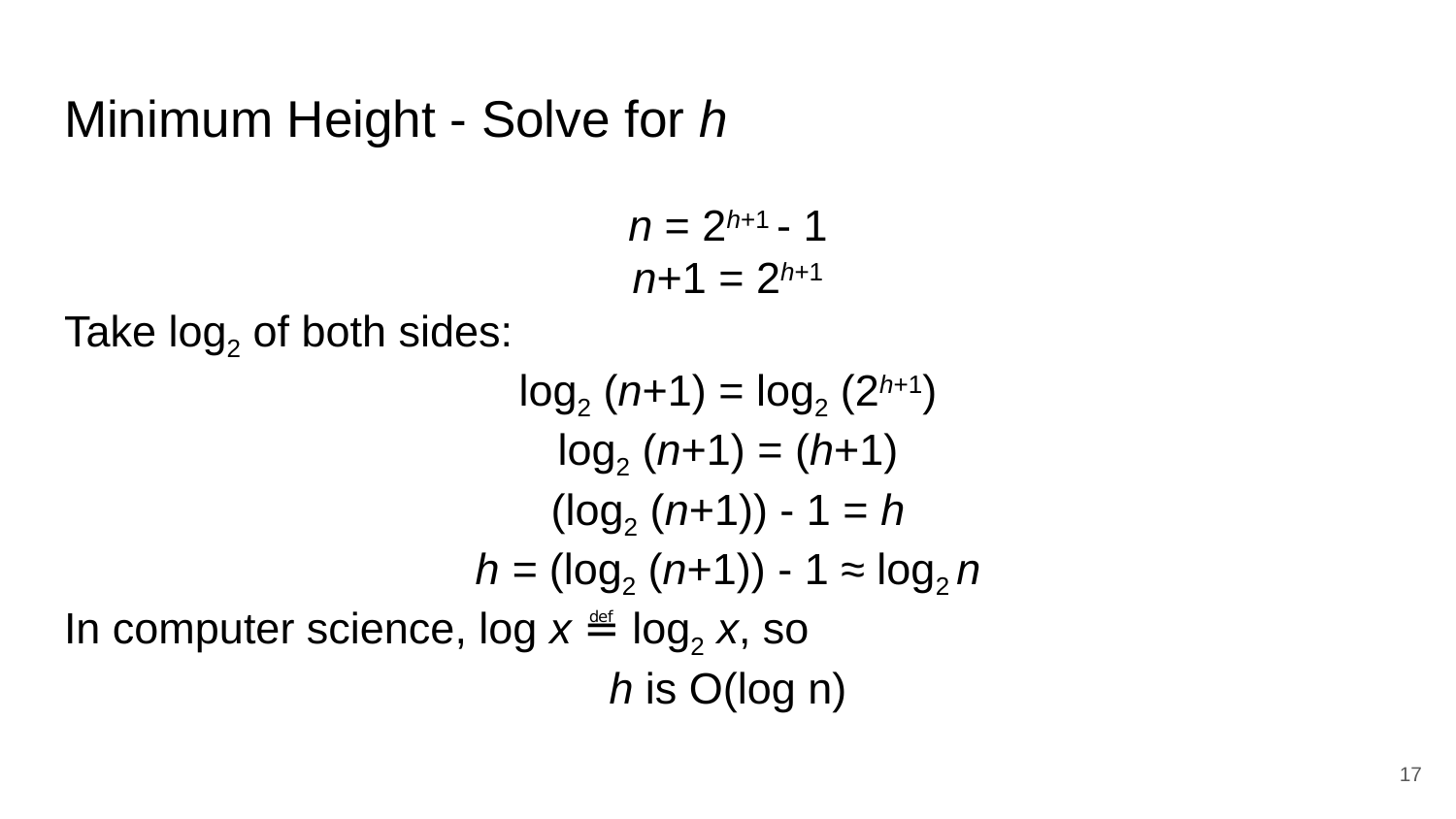

# Minimum Height - Solve for h
n = 2h+1 - 1
n+1 = 2h+1
Take log2 of both sides:
log2 (n+1) = log2 (2h+1)
log2 (n+1) = (h+1)
(log2 (n+1)) - 1 = h
h = (log2 (n+1)) - 1 ≈ log2 n
In computer science, log x ≝ log2 x, so
h is O(log n)

17